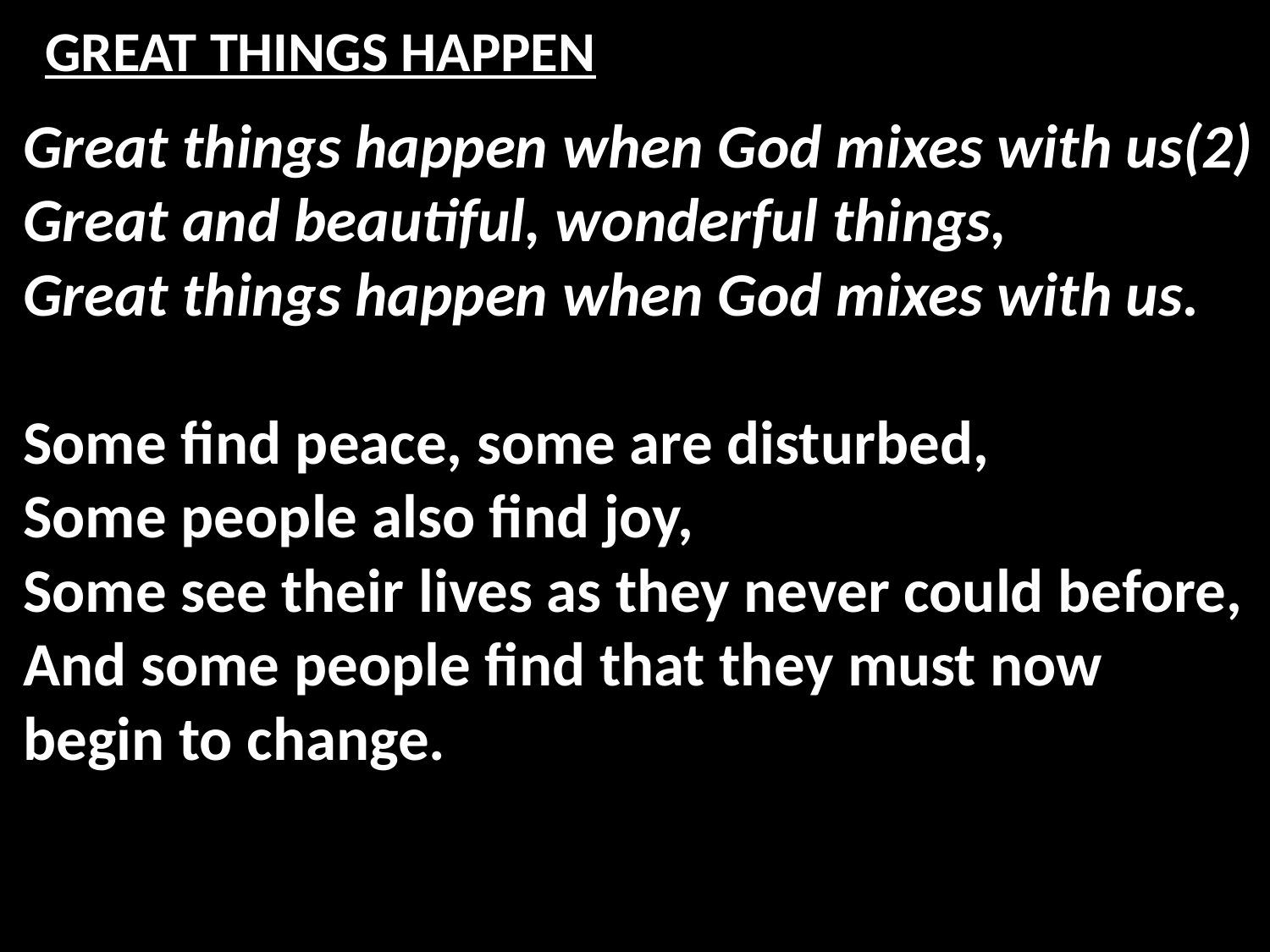

# GREAT THINGS HAPPEN
Great things happen when God mixes with us(2)
Great and beautiful, wonderful things,
Great things happen when God mixes with us.

Some find peace, some are disturbed,
Some people also find joy,
Some see their lives as they never could before,
And some people find that they must now
begin to change.